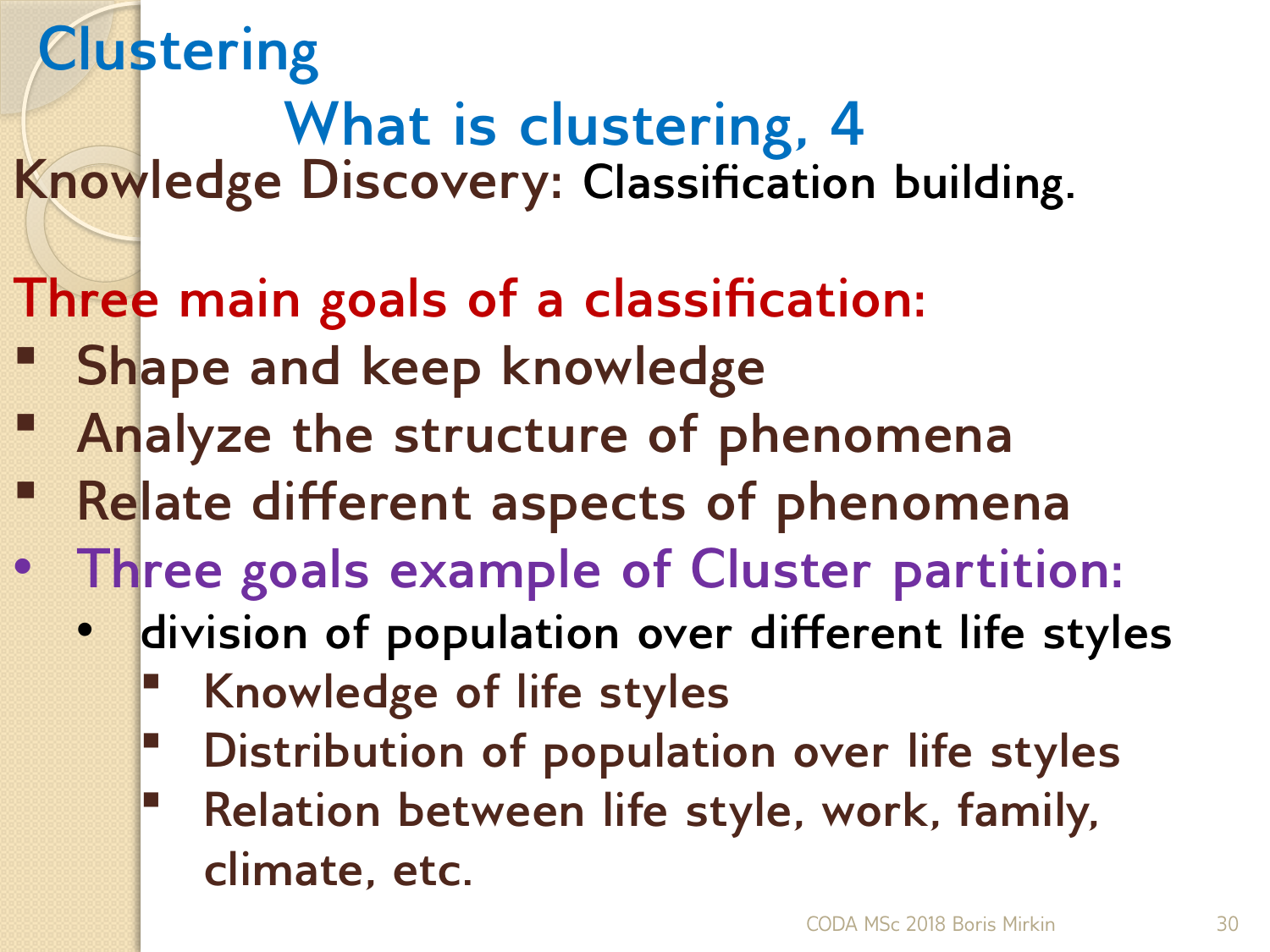

# Clustering What is clustering, 4
Knowledge Discovery: Classification building.

Three main goals of a classification:
Shape and keep knowledge
Analyze the structure of phenomena
Relate different aspects of phenomena
Three goals example of Cluster partition:
division of population over different life styles
Knowledge of life styles
Distribution of population over life styles
Relation between life style, work, family, climate, etc.
CODA MSc 2018 Boris Mirkin
30